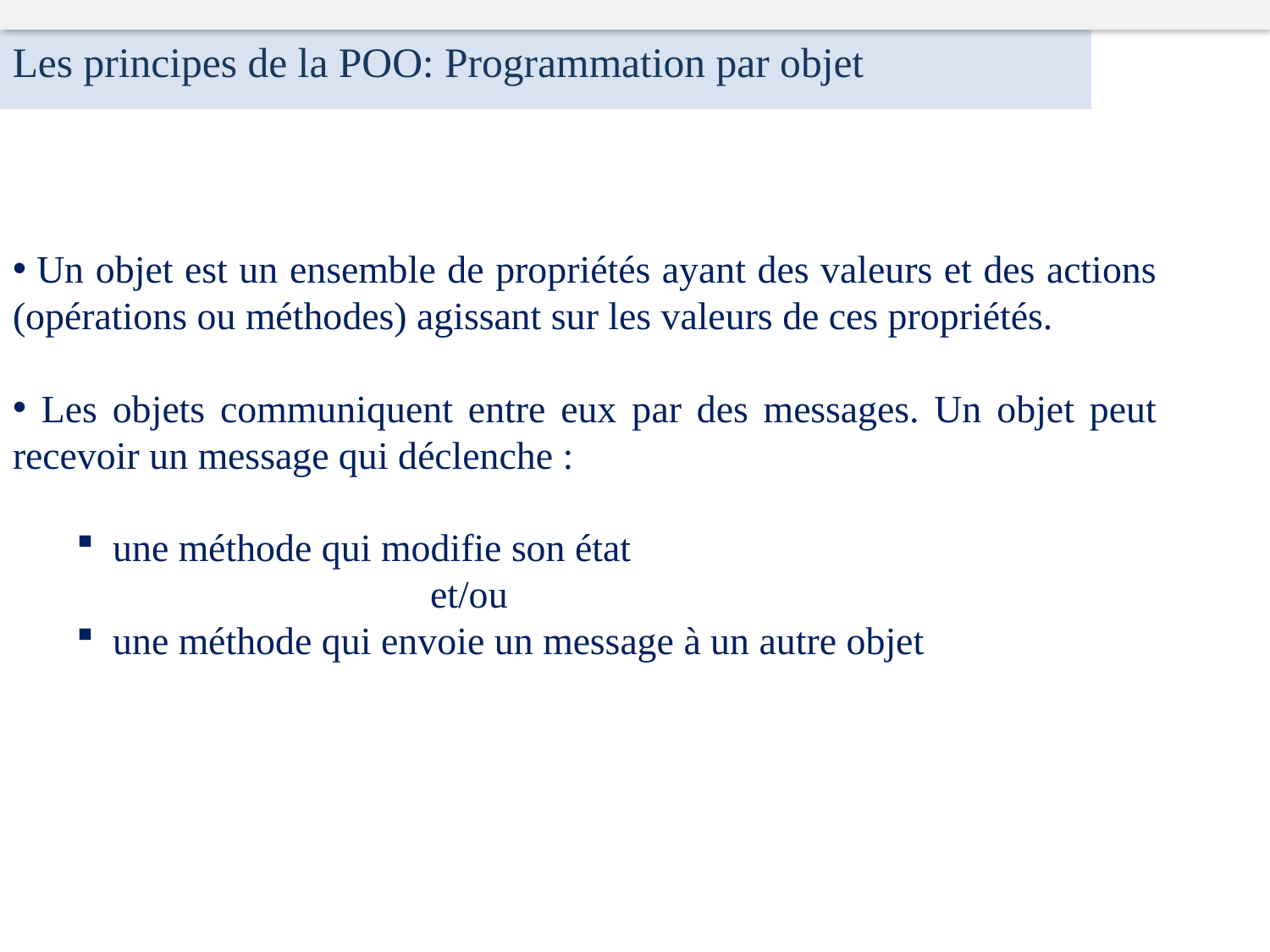

Les principes de la POO: Programmation par objet
 Un objet est un ensemble de propriétés ayant des valeurs et des actions (opérations ou méthodes) agissant sur les valeurs de ces propriétés.

 Les objets communiquent entre eux par des messages. Un objet peut recevoir un message qui déclenche :

une méthode qui modifie son état
				et/ou
une méthode qui envoie un message à un autre objet